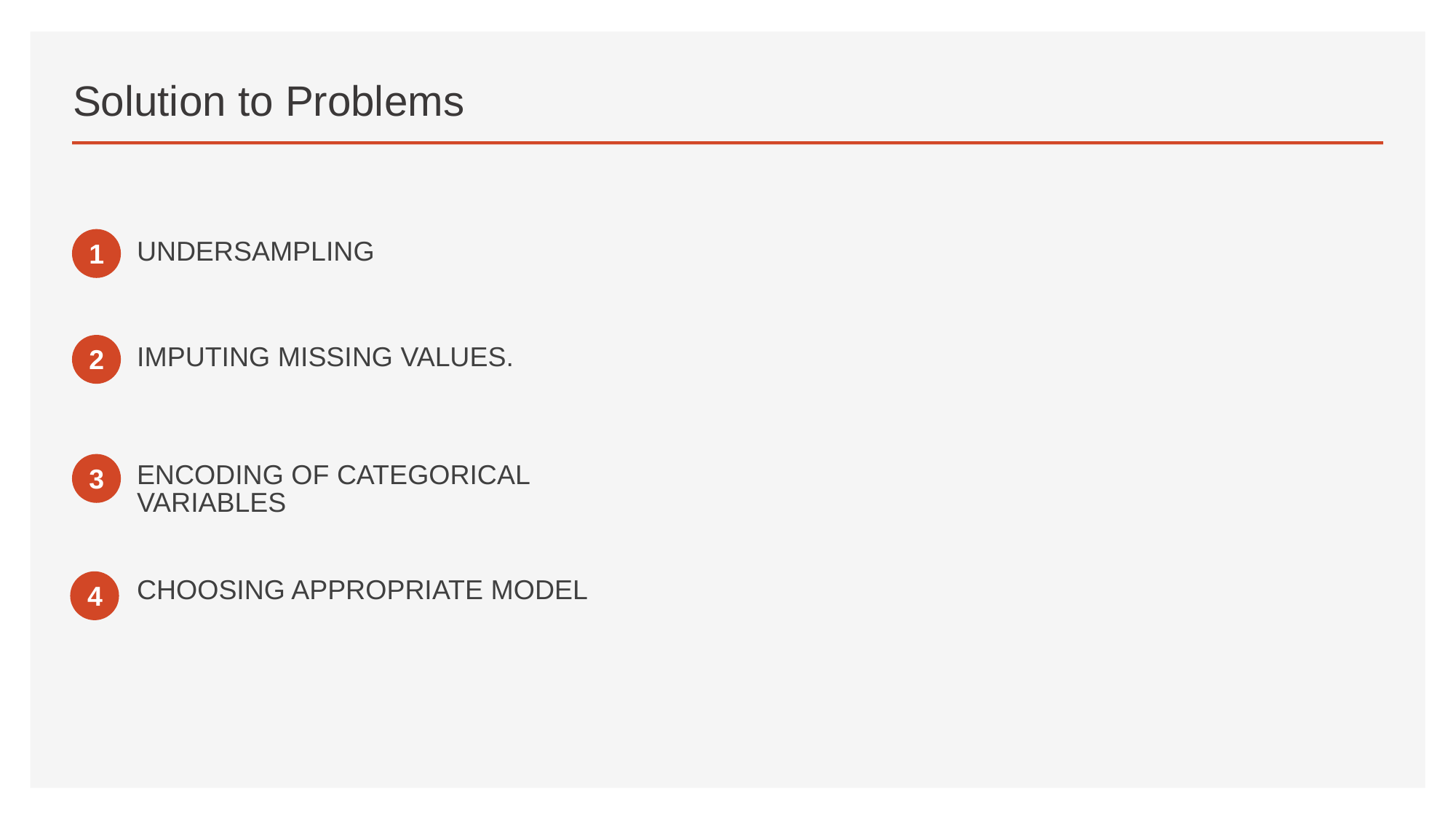

Solution to Problems

1
UNDERSAMPLING

2
IMPUTING MISSING VALUES.

3
ENCODING OF CATEGORICAL VARIABLES

4
CHOOSING APPROPRIATE MODEL